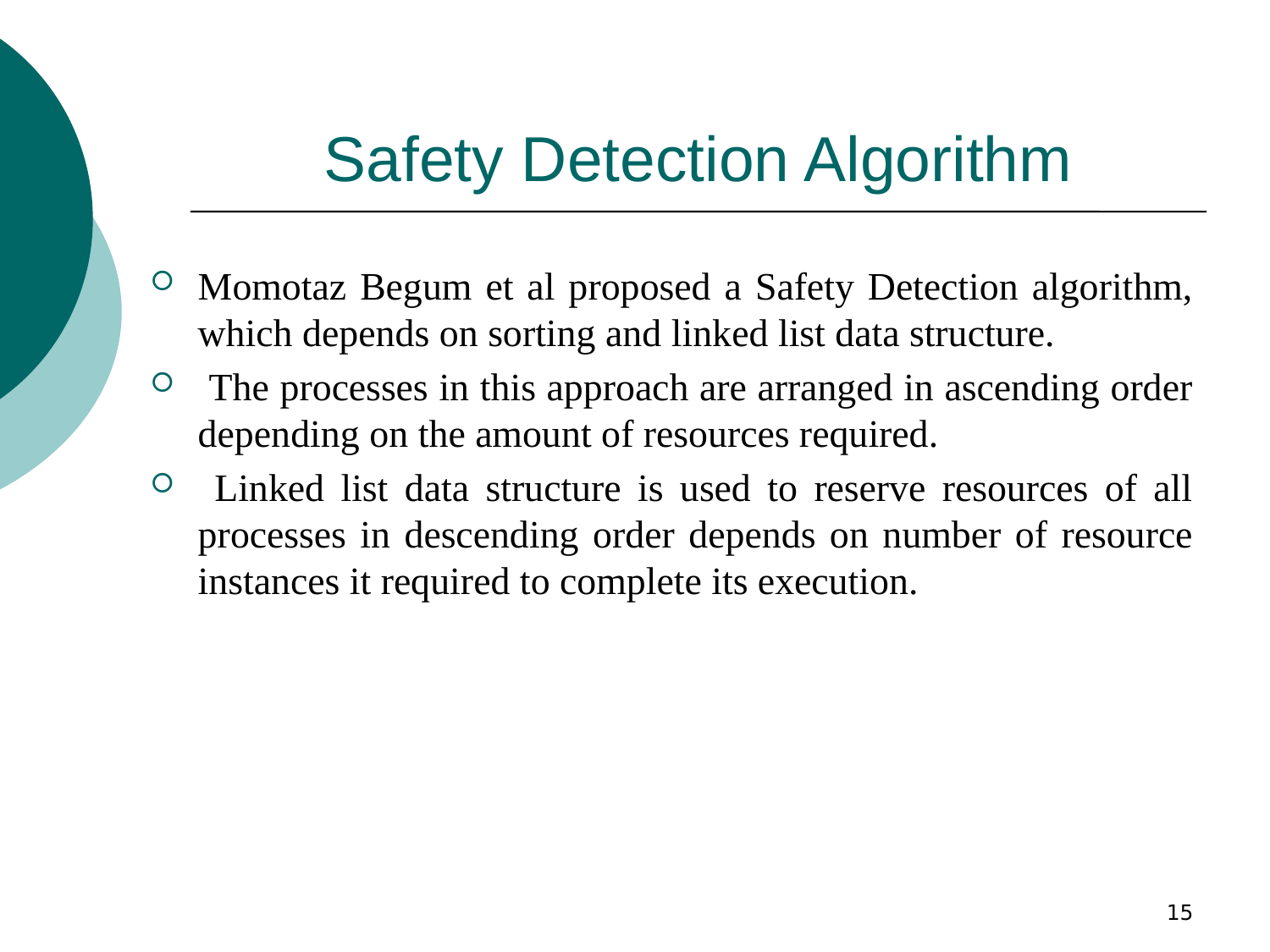

# Safety Detection Algorithm
Momotaz Begum et al proposed a Safety Detection algorithm, which depends on sorting and linked list data structure.
 The processes in this approach are arranged in ascending order depending on the amount of resources required.
 Linked list data structure is used to reserve resources of all processes in descending order depends on number of resource instances it required to complete its execution.

15